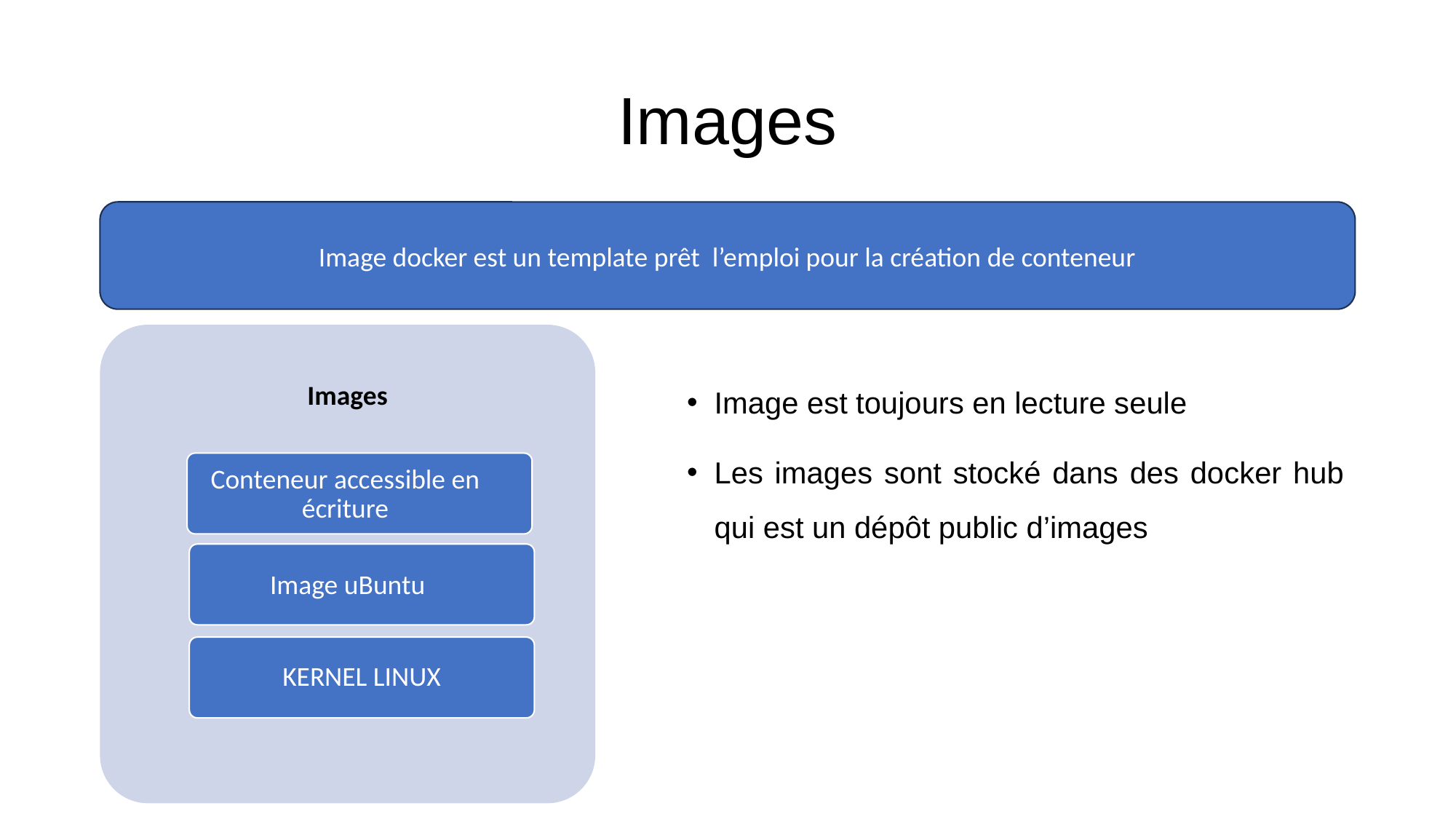

# Images
Image docker est un template prêt  l’emploi pour la création de conteneur

Images
Image est toujours en lecture seule
Les images sont stocké dans des docker hub qui est un dépôt public d’images

Conteneur accessible en écriture

Image uBuntu

KERNEL LINUX